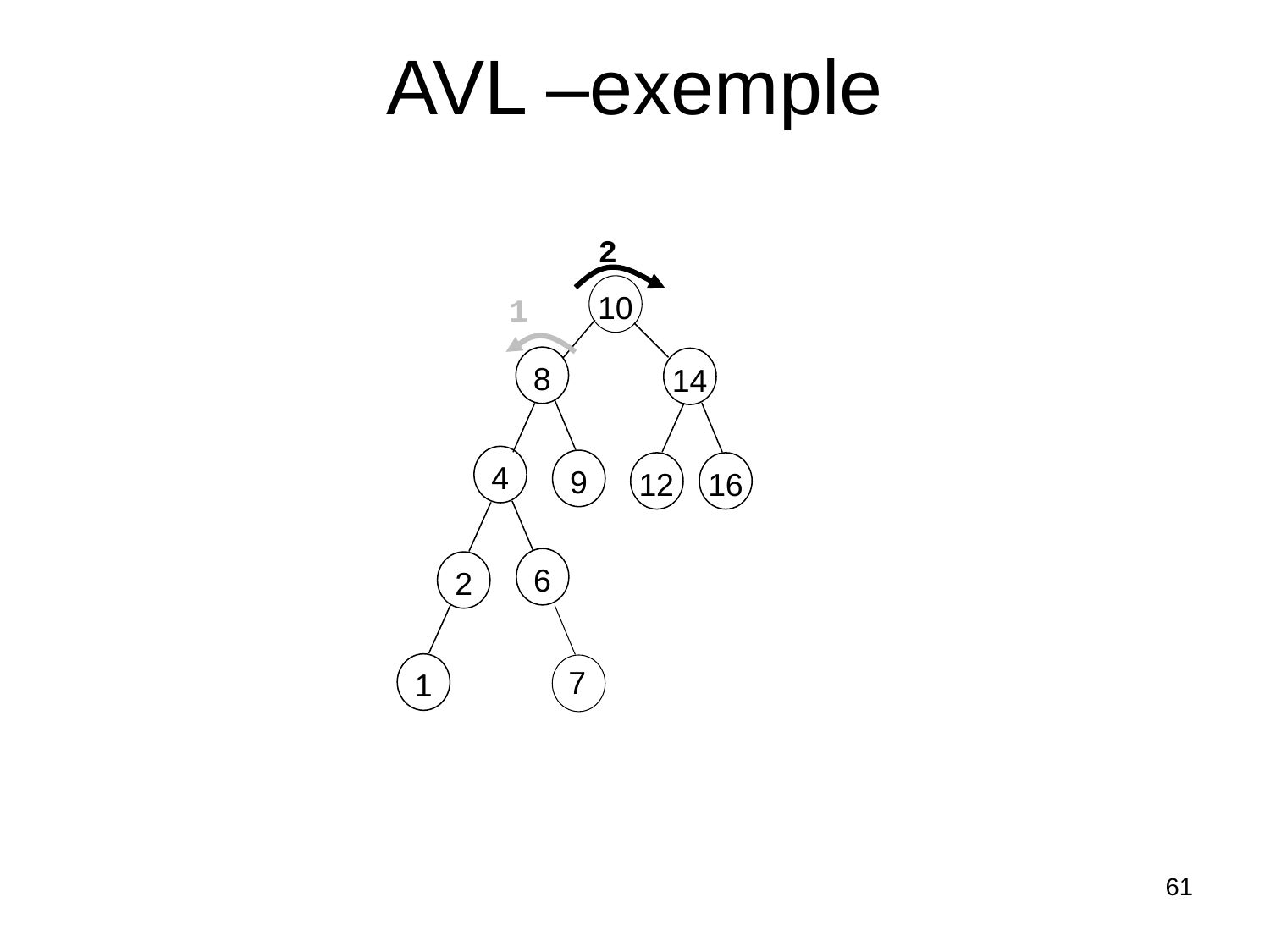

# AVL –exemple
2

1
10

8

14

4

9

12

16

6

2

1

7
61